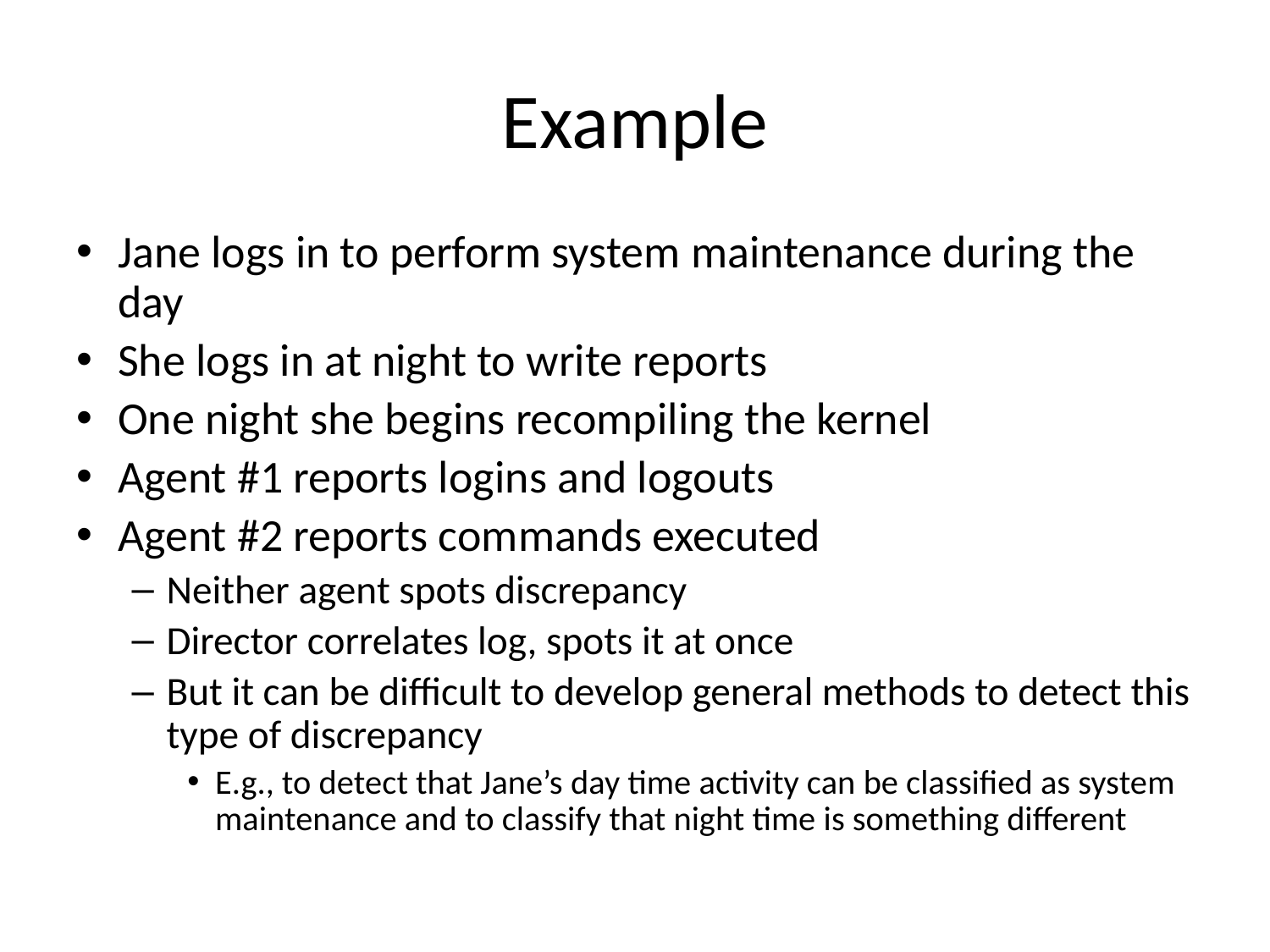

# Example
Jane logs in to perform system maintenance during the day
She logs in at night to write reports
One night she begins recompiling the kernel
Agent #1 reports logins and logouts
Agent #2 reports commands executed
Neither agent spots discrepancy
Director correlates log, spots it at once
But it can be difficult to develop general methods to detect this type of discrepancy
E.g., to detect that Jane’s day time activity can be classified as system maintenance and to classify that night time is something different